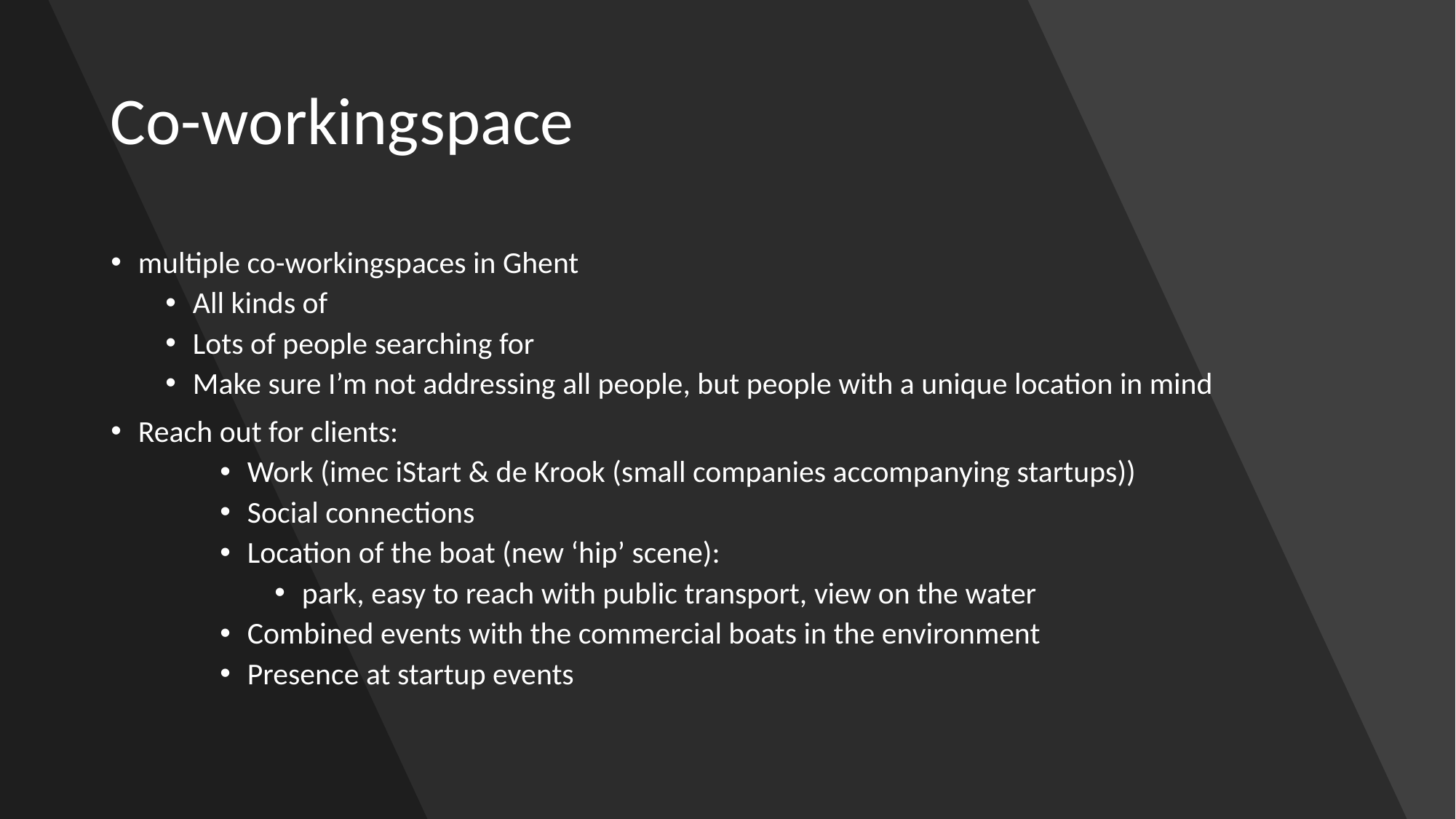

# Co-workingspace
multiple co-workingspaces in Ghent
All kinds of
Lots of people searching for
Make sure I’m not addressing all people, but people with a unique location in mind
Reach out for clients:
Work (imec iStart & de Krook (small companies accompanying startups))
Social connections
Location of the boat (new ‘hip’ scene):
park, easy to reach with public transport, view on the water
Combined events with the commercial boats in the environment
Presence at startup events